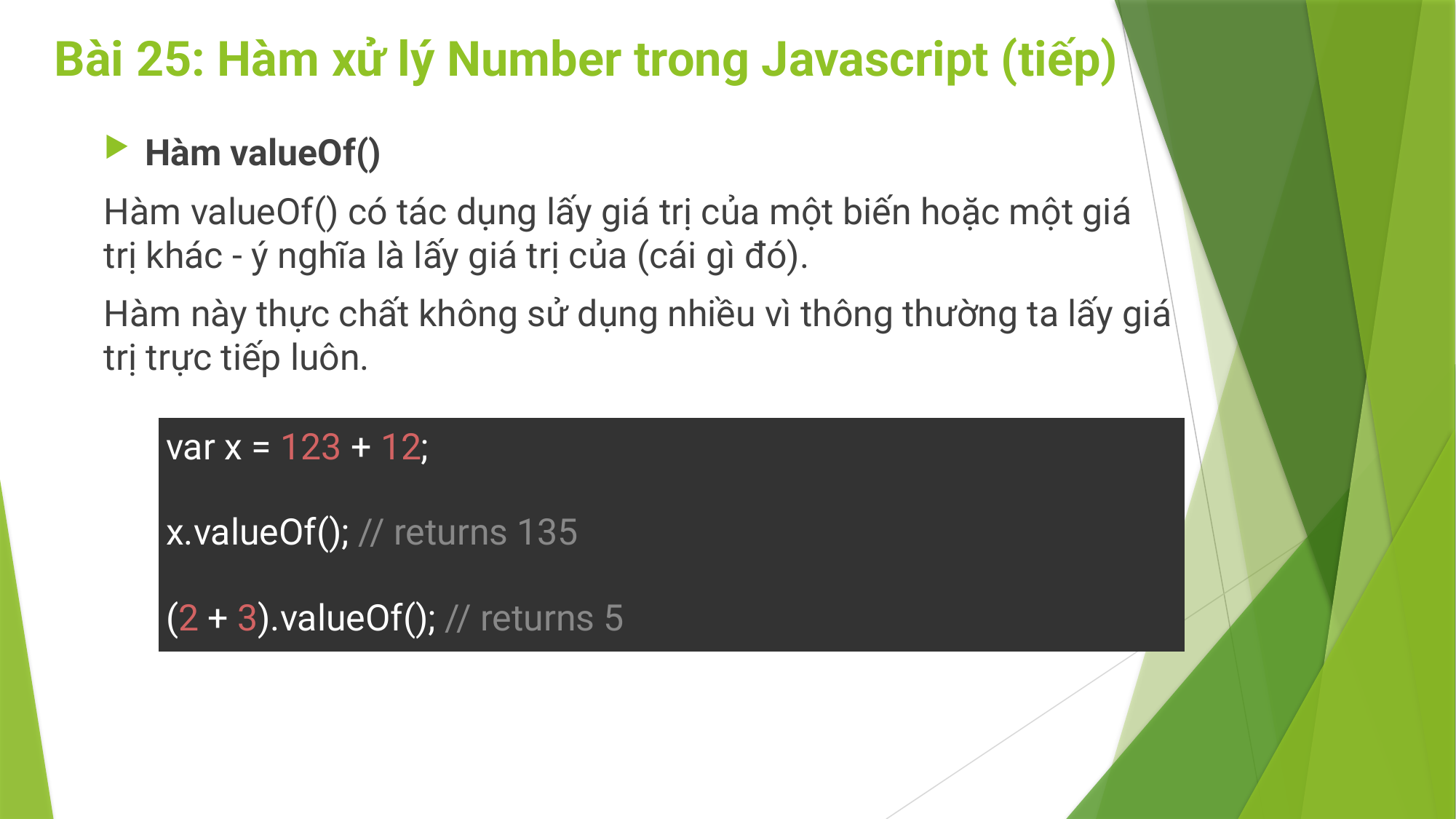

# Bài 25: Hàm xử lý Number trong Javascript (tiếp)
Hàm valueOf()
Hàm valueOf() có tác dụng lấy giá trị của một biến hoặc một giá trị khác - ý nghĩa là lấy giá trị của (cái gì đó).
Hàm này thực chất không sử dụng nhiều vì thông thường ta lấy giá trị trực tiếp luôn.

| var x = 123 + 12; x.valueOf(); // returns 135 (2 + 3).valueOf(); // returns 5 |
| --- |